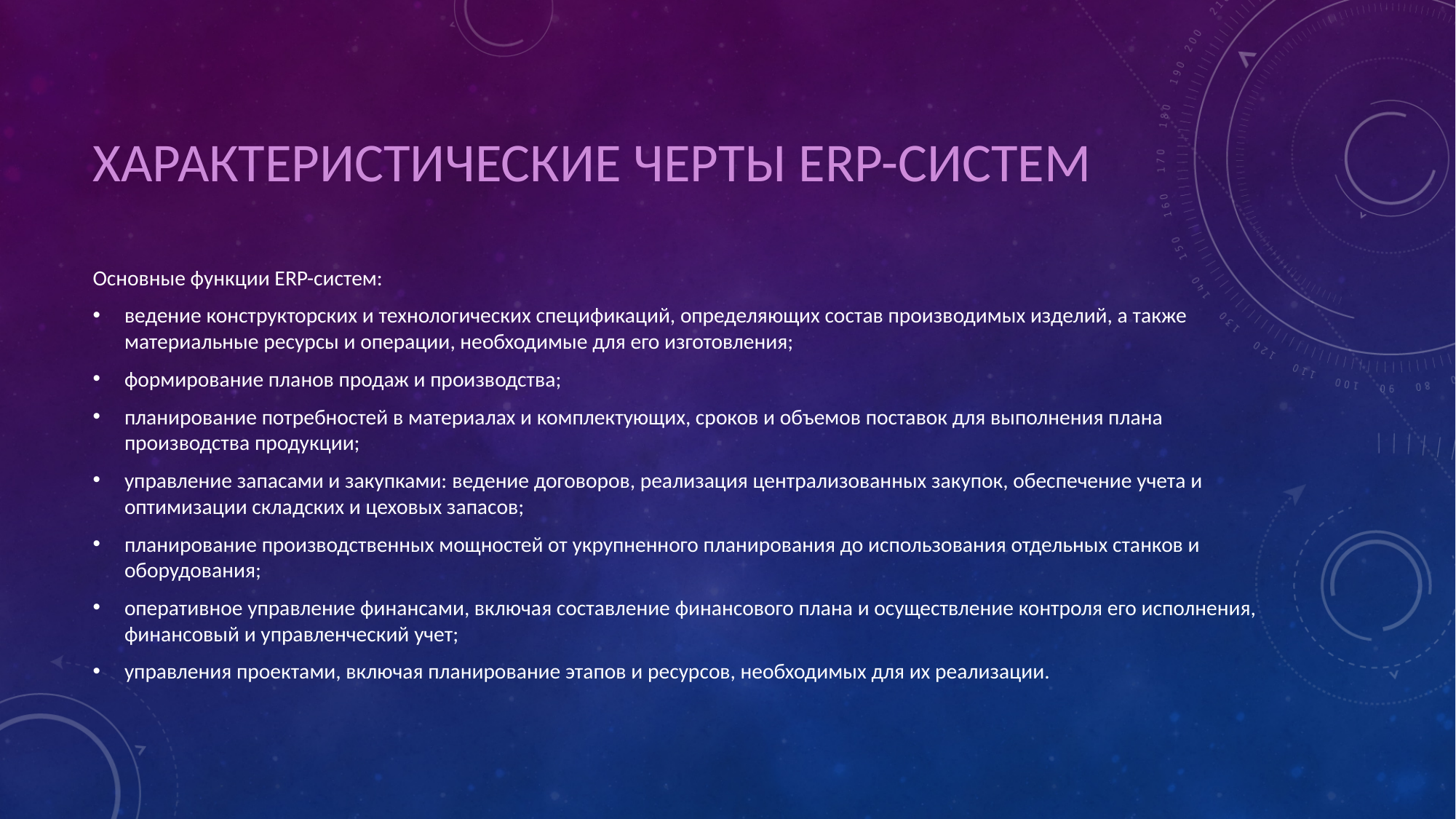

# Характеристические черты ERP-систем
Основные функции ERP-систем:
ведение конструкторских и технологических спецификаций, определяющих состав производимых изделий, а также материальные ресурсы и операции, необходимые для его изготовления;
формирование планов продаж и производства;
планирование потребностей в материалах и комплектующих, сроков и объемов поставок для выполнения плана производства продукции;
управление запасами и закупками: ведение договоров, реализация централизованных закупок, обеспечение учета и оптимизации складских и цеховых запасов;
планирование производственных мощностей от укрупненного планирования до использования отдельных станков и оборудования;
оперативное управление финансами, включая составление финансового плана и осуществление контроля его исполнения, финансовый и управленческий учет;
управления проектами, включая планирование этапов и ресурсов, необходимых для их реализации.